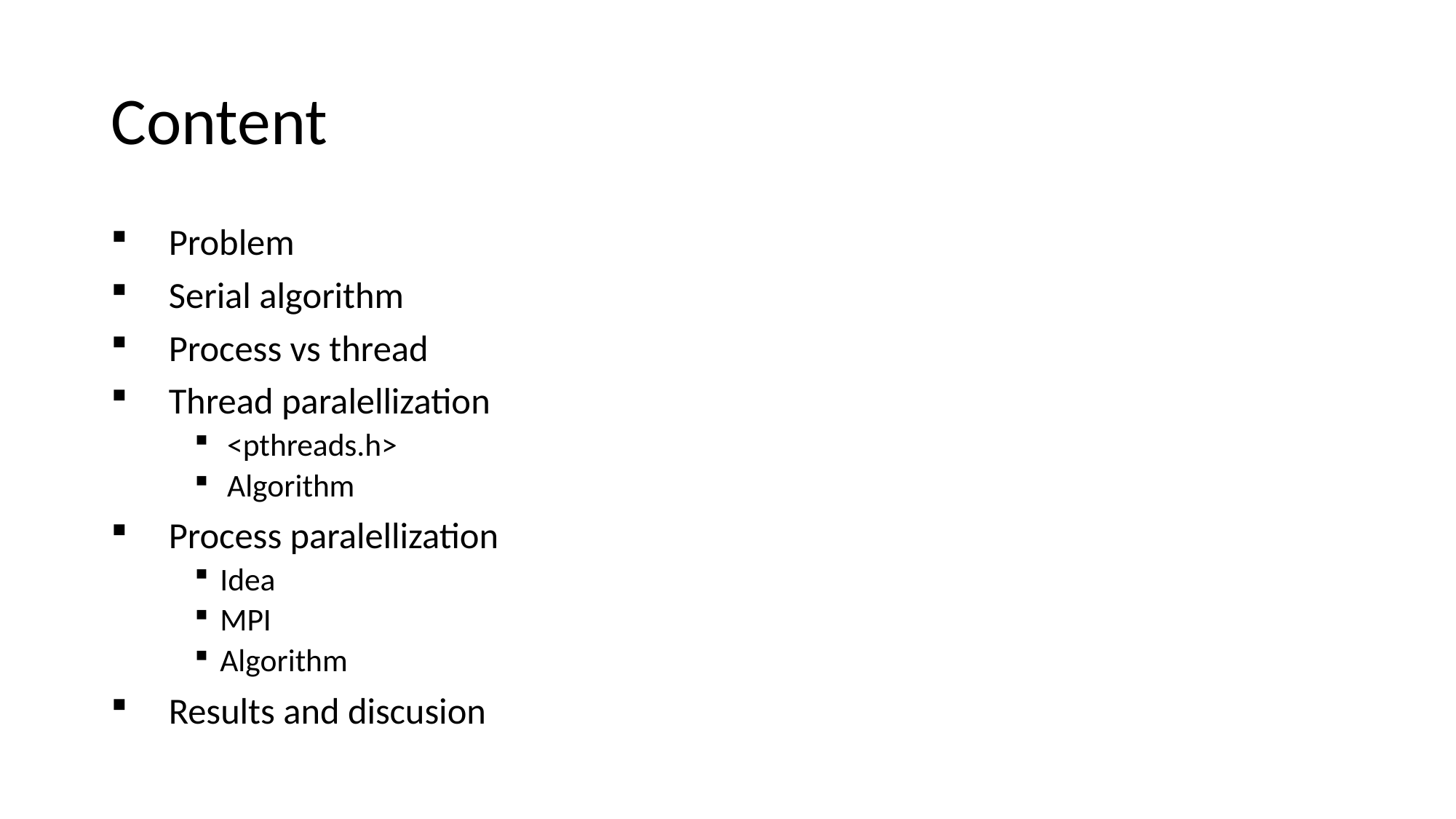

# Content
Problem
Serial algorithm
Process vs thread
Thread paralellization
 <pthreads.h>
 Algorithm
Process paralellization
Idea
MPI
Algorithm
Results and discusion